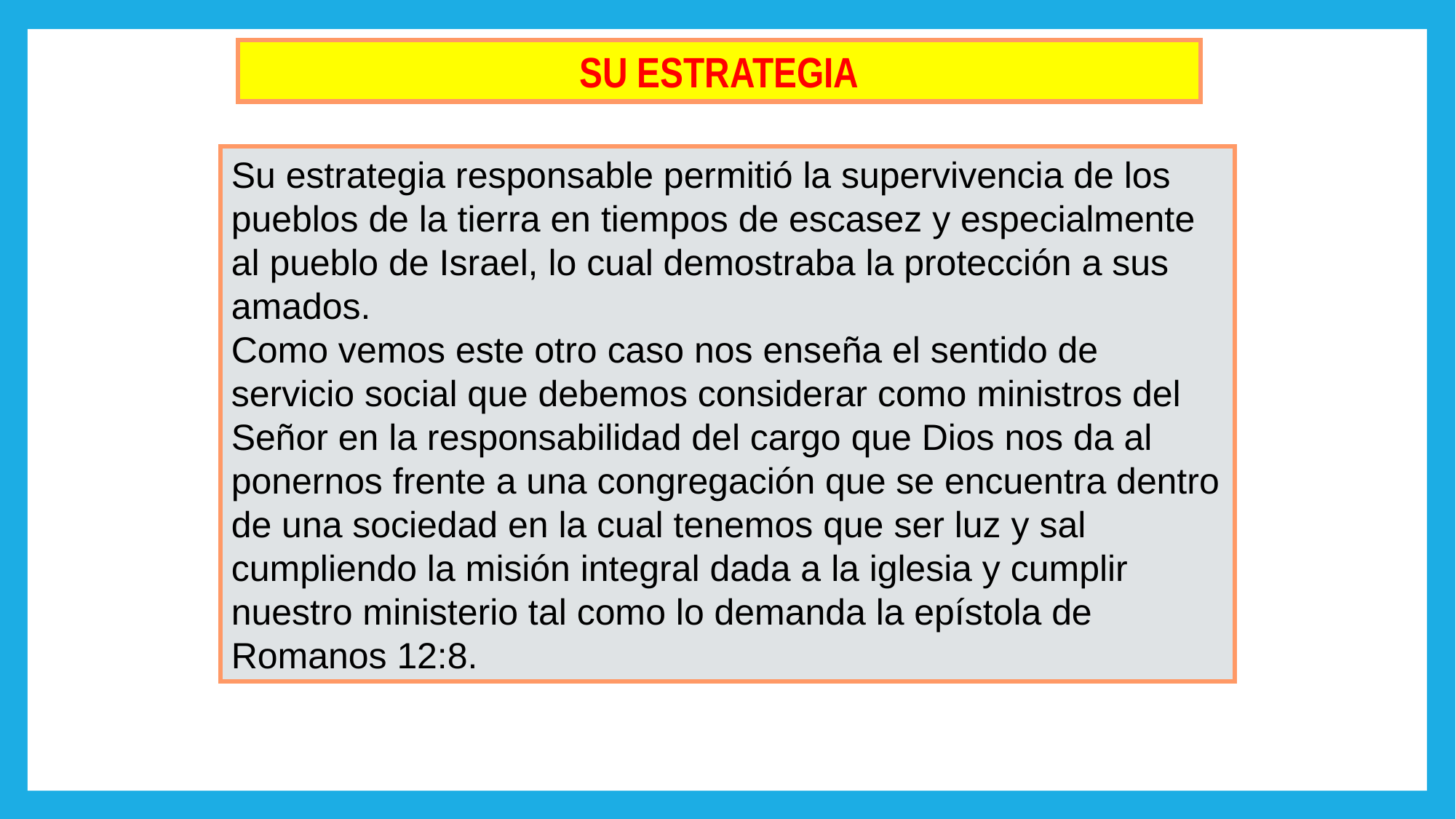

SU ESTRATEGIA
Su estrategia responsable permitió la supervivencia de los pueblos de la tierra en tiempos de escasez y especialmente al pueblo de Israel, lo cual demostraba la protección a sus amados.
Como vemos este otro caso nos enseña el sentido de servicio social que debemos considerar como ministros del Señor en la responsabilidad del cargo que Dios nos da al ponernos frente a una congregación que se encuentra dentro de una sociedad en la cual tenemos que ser luz y sal cumpliendo la misión integral dada a la iglesia y cumplir nuestro ministerio tal como lo demanda la epístola de Romanos 12:8.